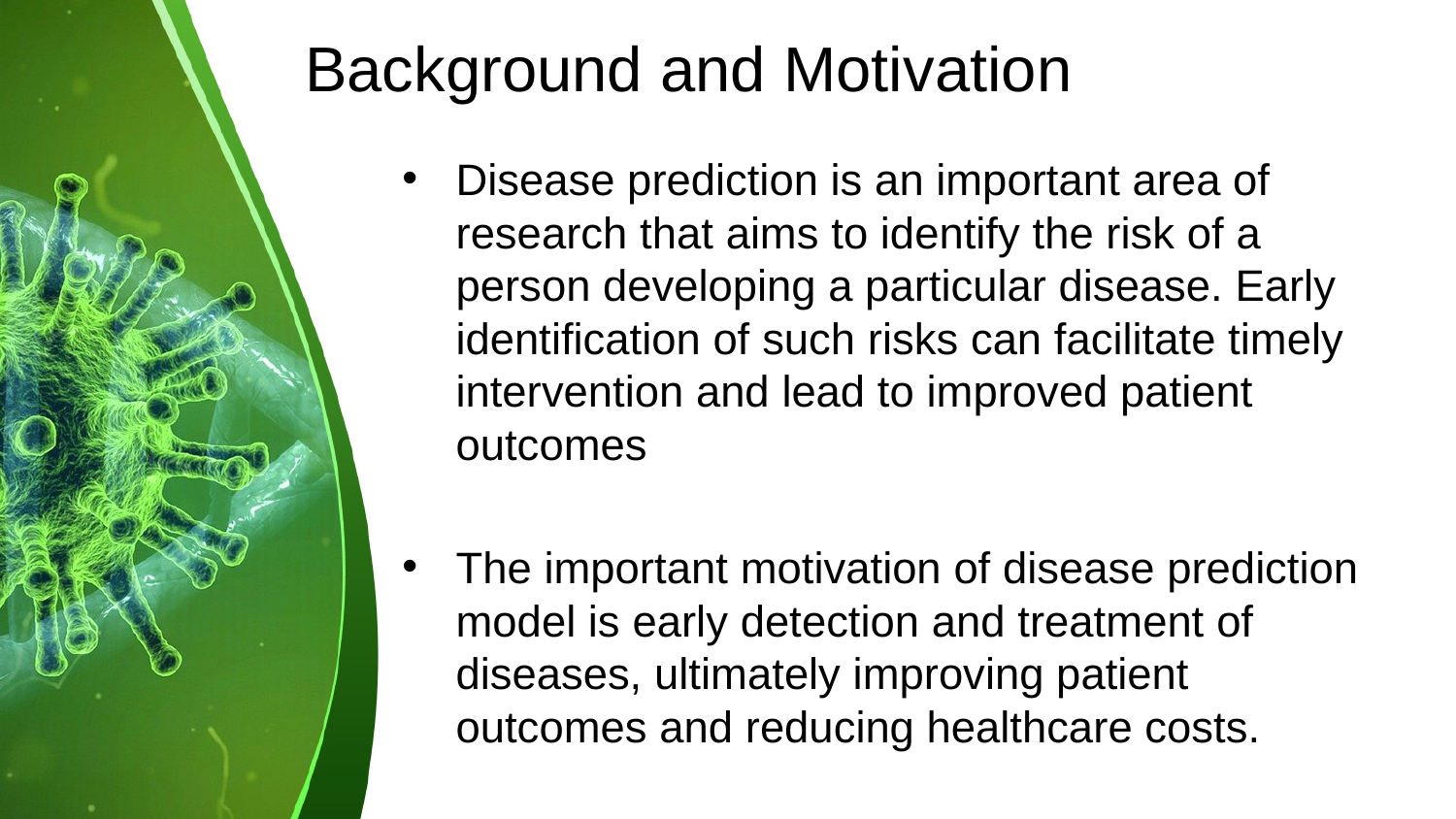

# Background and Motivation
Disease prediction is an important area of research that aims to identify the risk of a person developing a particular disease. Early identification of such risks can facilitate timely intervention and lead to improved patient outcomes

The important motivation of disease prediction model is early detection and treatment of diseases, ultimately improving patient outcomes and reducing healthcare costs.